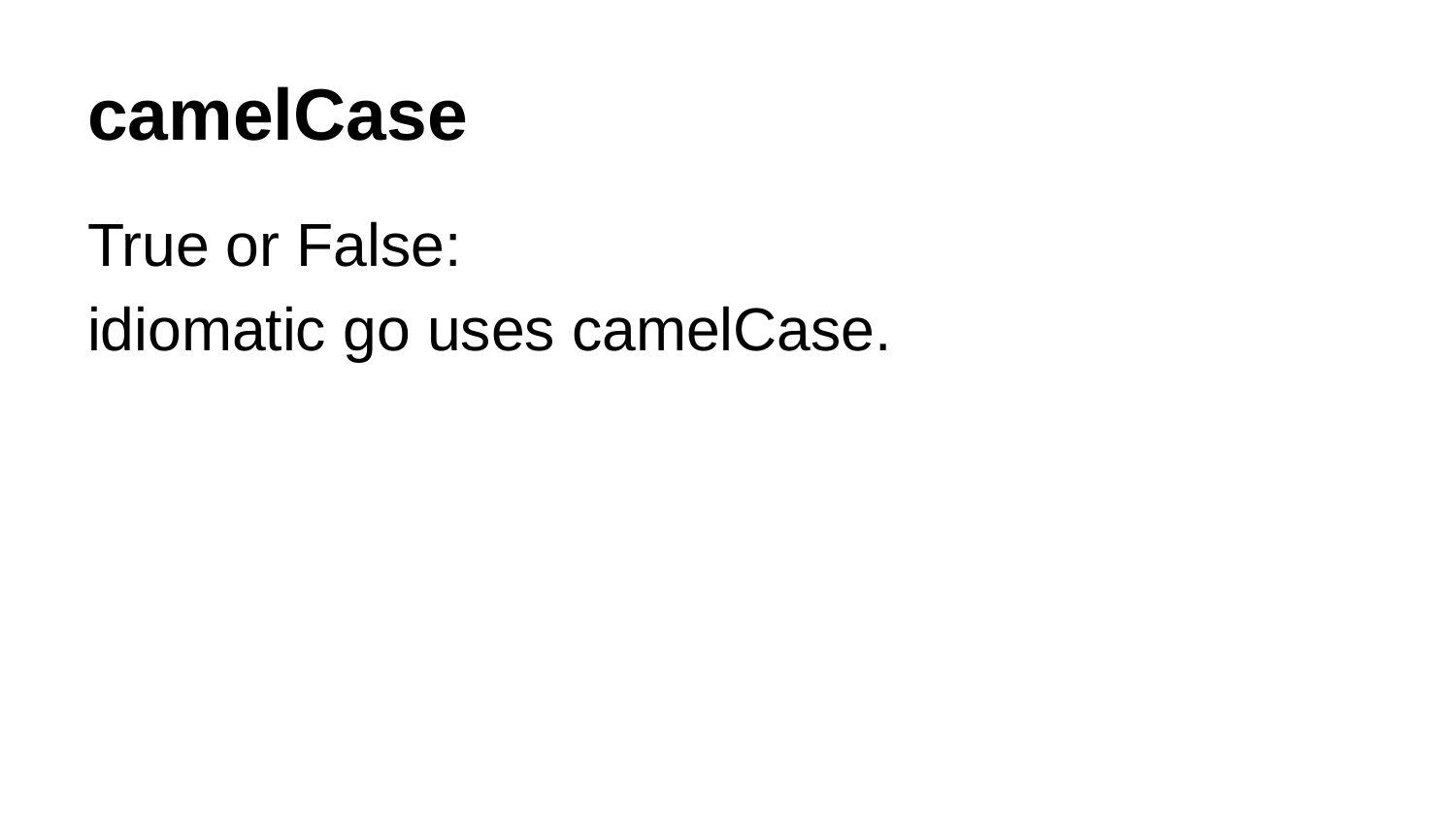

# camelCase
True or False:
idiomatic go uses camelCase.